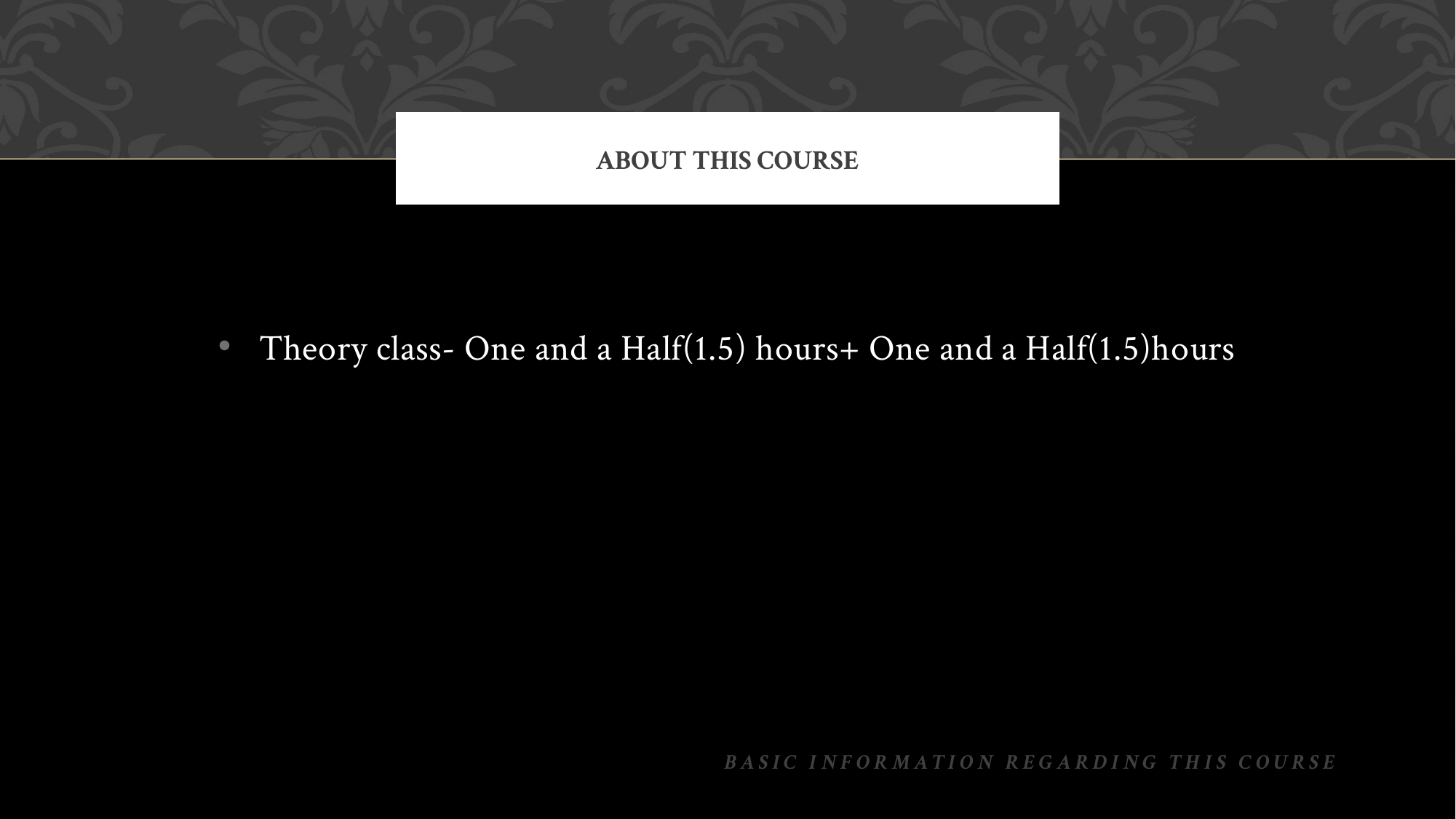

# ABOUT THIS COURSE

Theory class- One and a Half(1.5) hours+ One and a Half(1.5)hours
Basic Information Regarding this Course